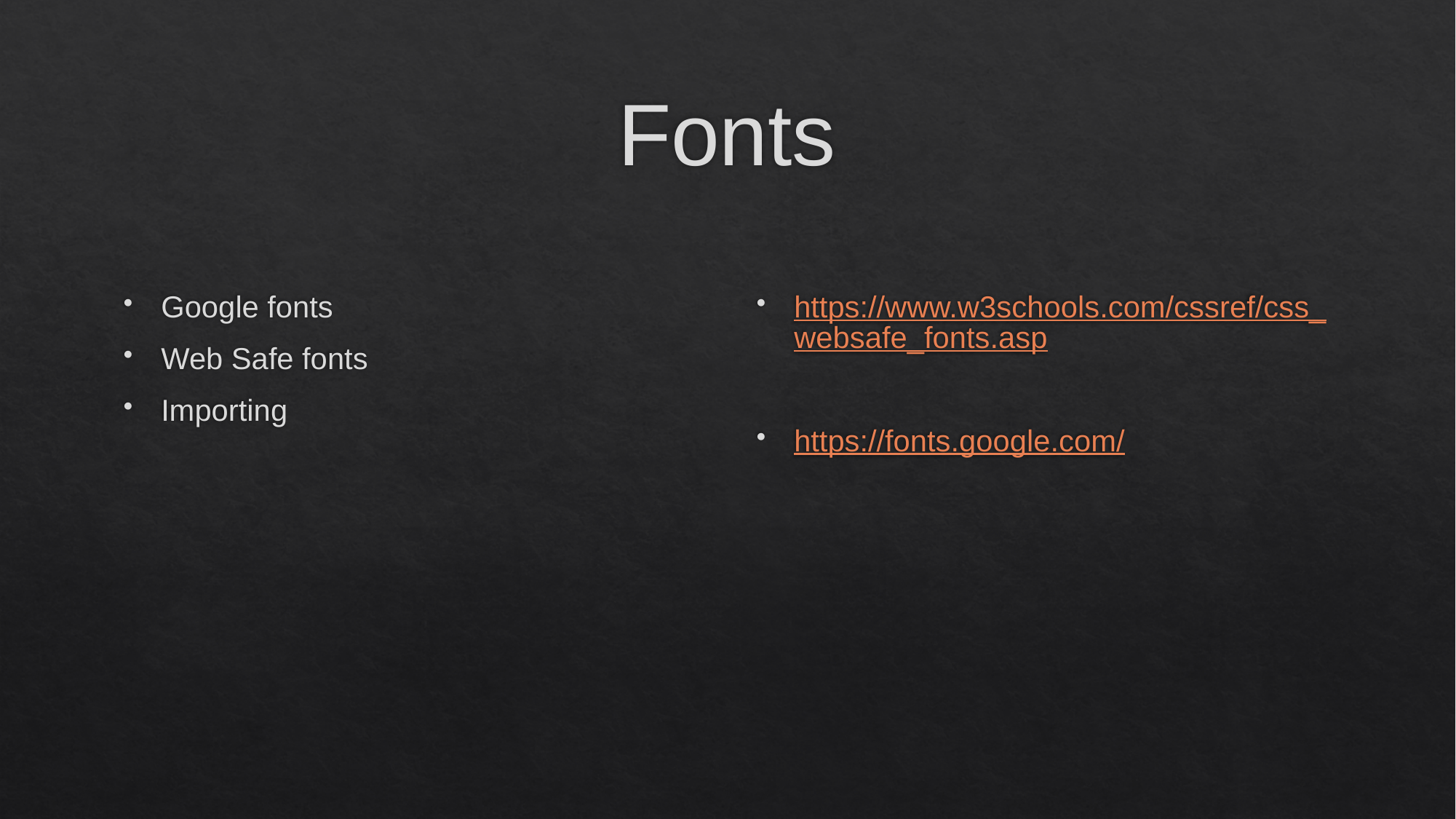

# Fonts
https://www.w3schools.com/cssref/css_websafe_fonts.asp

https://fonts.google.com/

Google fonts
Web Safe fonts
Importing